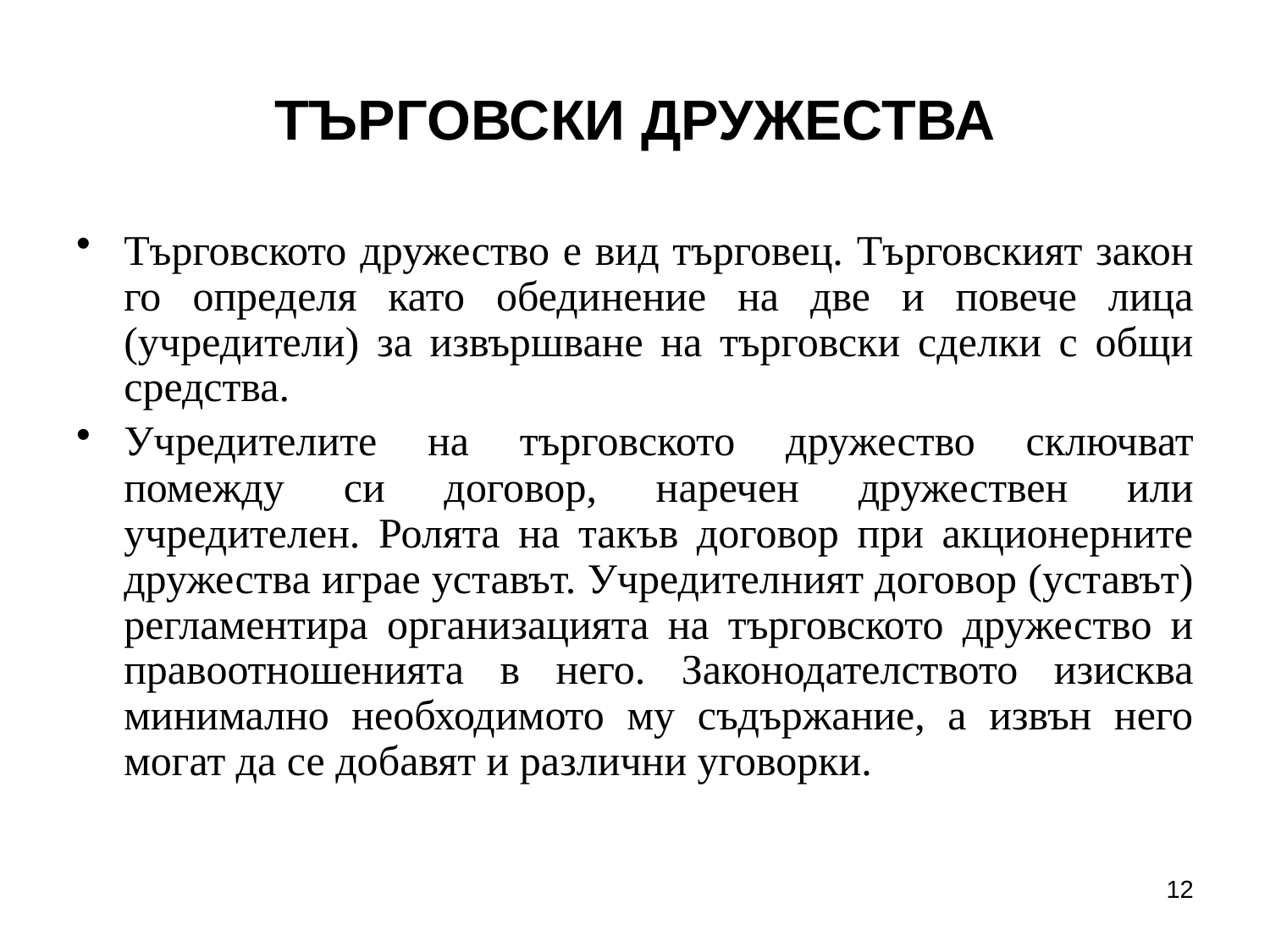

# ТЪРГОВСКИ ДРУЖЕСТВА
Търговското дружество е вид търговец. Търговският закон го определя като обединение на две и повече лица (учредители) за извършване на търговски сделки с общи средства.
Учредителите на търговското дружество сключват помежду си договор, наречен дружествен или учредителен. Ролята на такъв договор при акционерните дружества играе уставът. Учредителният договор (уставът) регламентира организацията на търговското дружество и правоотношенията в него. Законодателството изисква минимално необходимото му съдържание, а извън него могат да се добавят и различни уговорки.
12